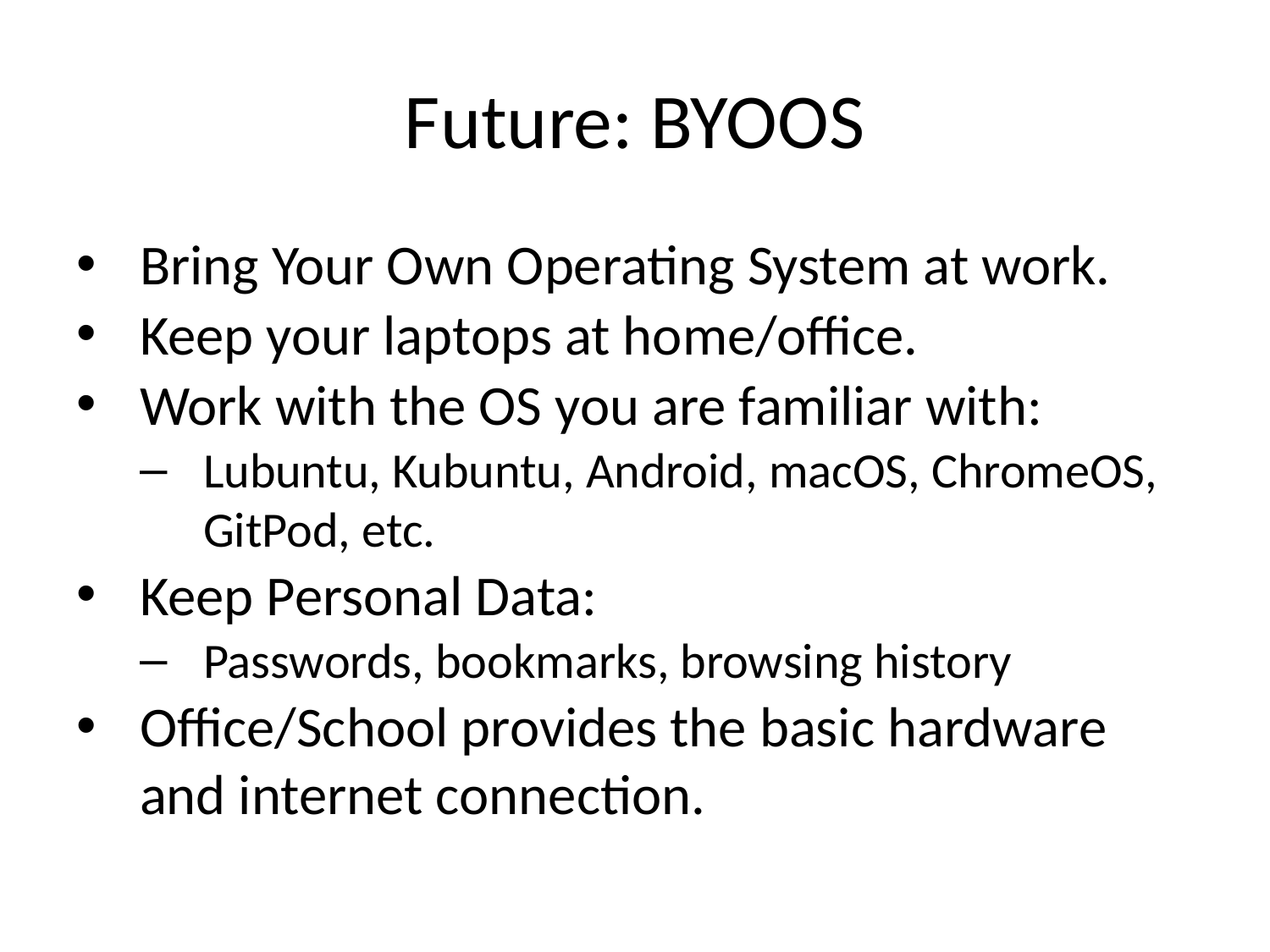

# Future: BYOOS
Bring Your Own Operating System at work.
Keep your laptops at home/office.
Work with the OS you are familiar with:
Lubuntu, Kubuntu, Android, macOS, ChromeOS, GitPod, etc.
Keep Personal Data:
Passwords, bookmarks, browsing history
Office/School provides the basic hardware and internet connection.